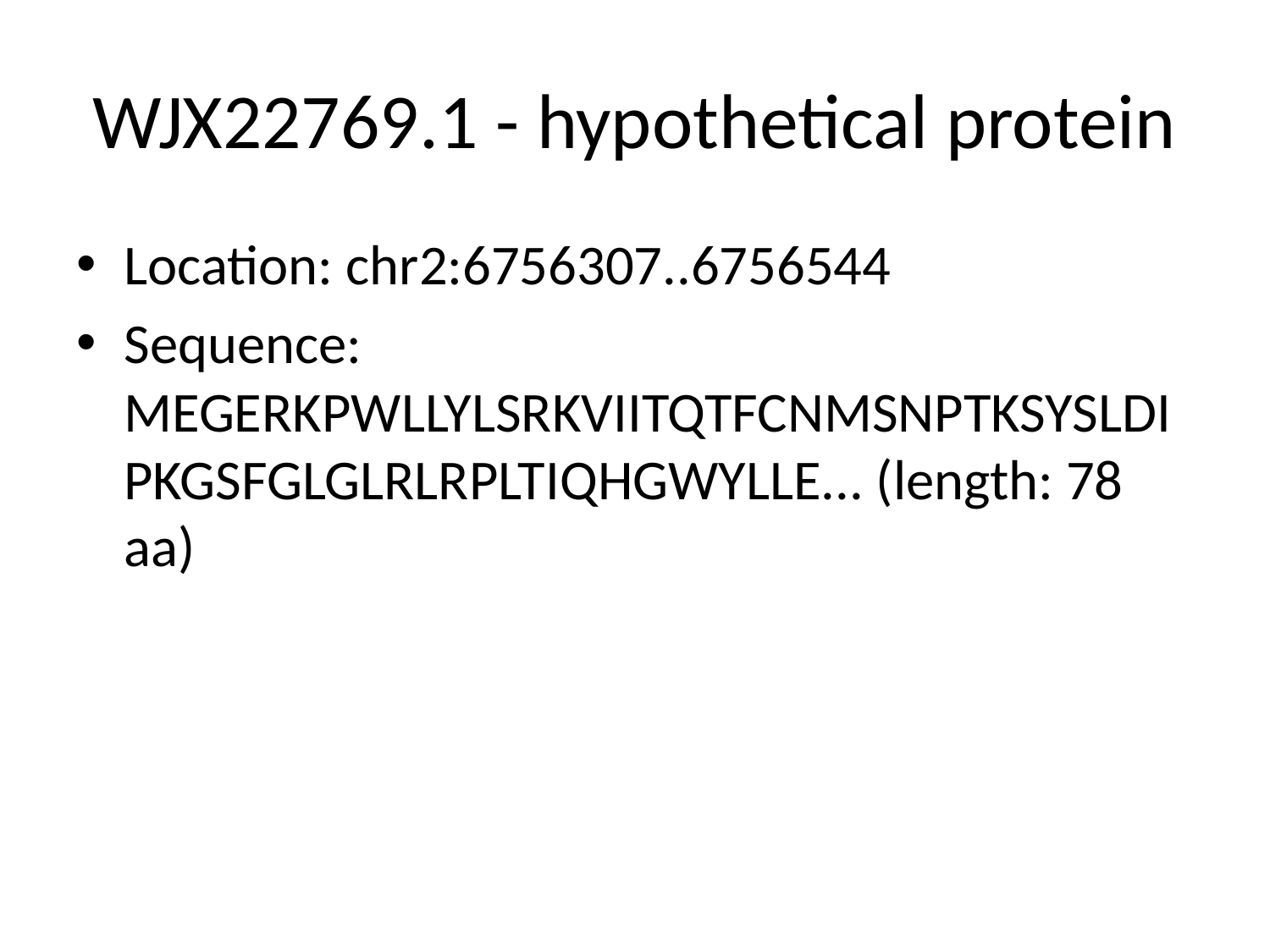

# WJX22769.1 - hypothetical protein
Location: chr2:6756307..6756544
Sequence: MEGERKPWLLYLSRKVIITQTFCNMSNPTKSYSLDIPKGSFGLGLRLRPLTIQHGWYLLE... (length: 78 aa)